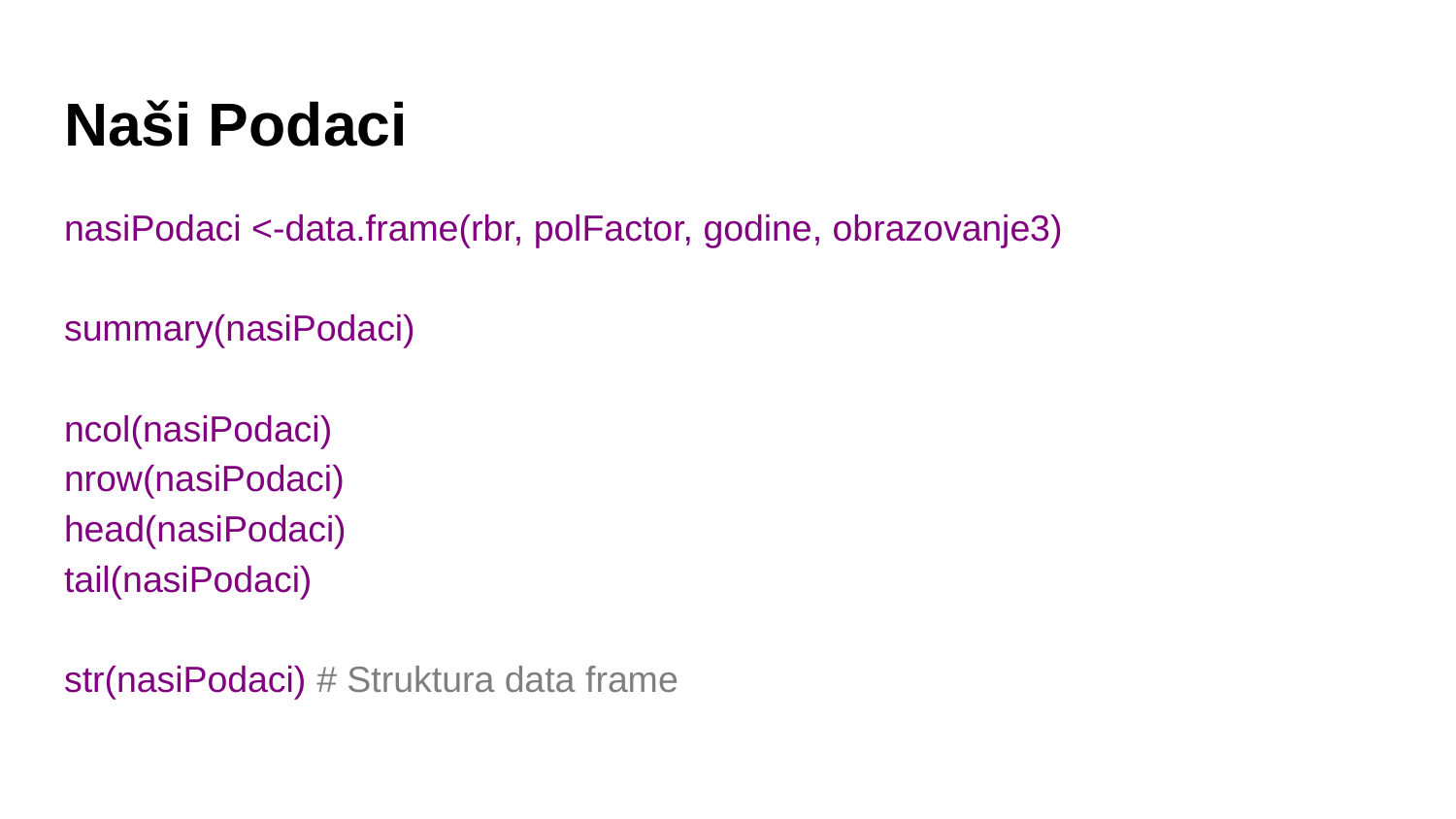

# Naši Podaci
nasiPodaci <-data.frame(rbr, polFactor, godine, obrazovanje3)

summary(nasiPodaci)

ncol(nasiPodaci)
nrow(nasiPodaci)
head(nasiPodaci)
tail(nasiPodaci)

str(nasiPodaci) # Struktura data frame